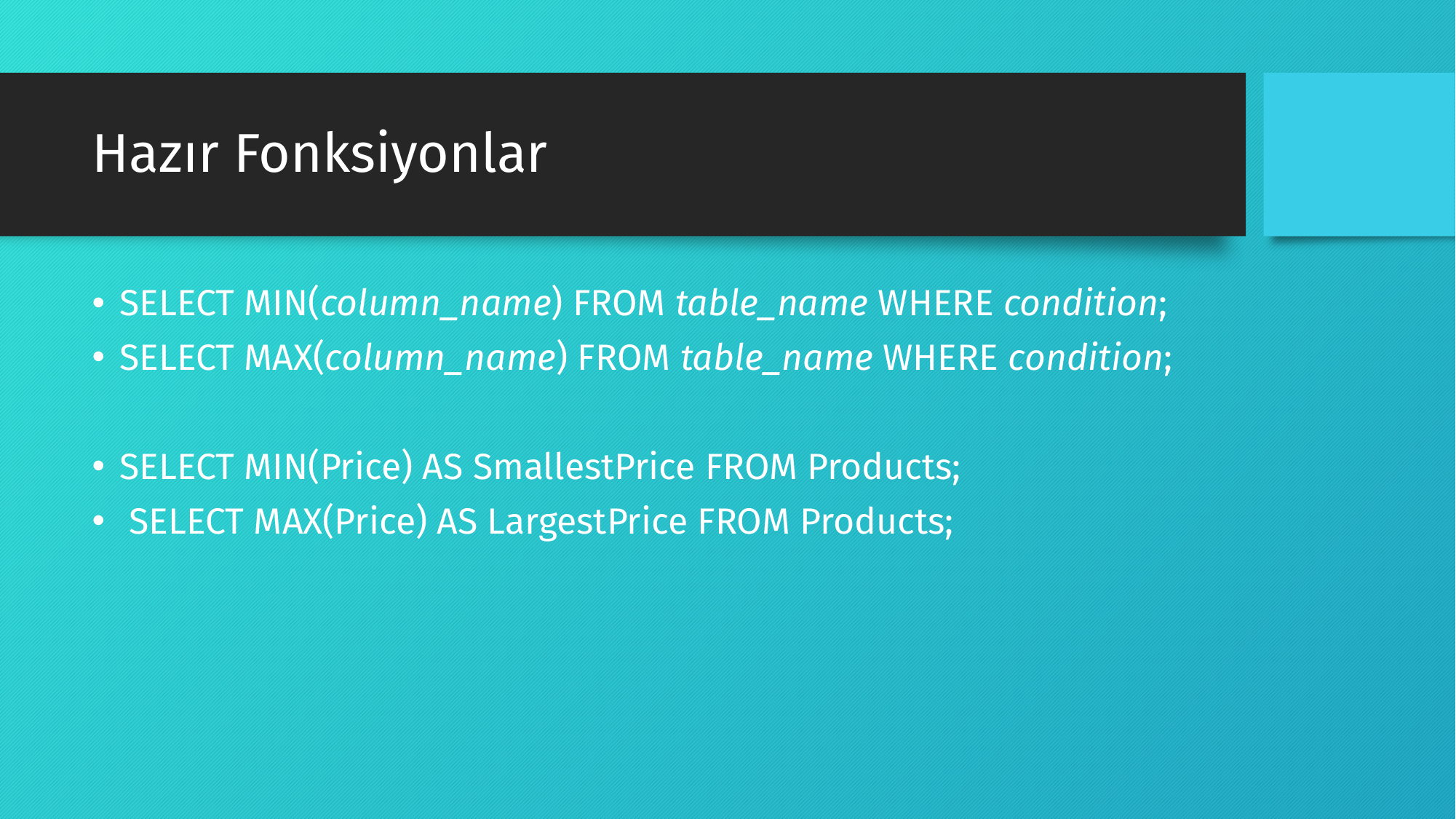

# Hazır Fonksiyonlar
SELECT MIN(column_name) FROM table_name WHERE condition;
SELECT MAX(column_name) FROM table_name WHERE condition;

SELECT MIN(Price) AS SmallestPrice FROM Products;
 SELECT MAX(Price) AS LargestPrice FROM Products;